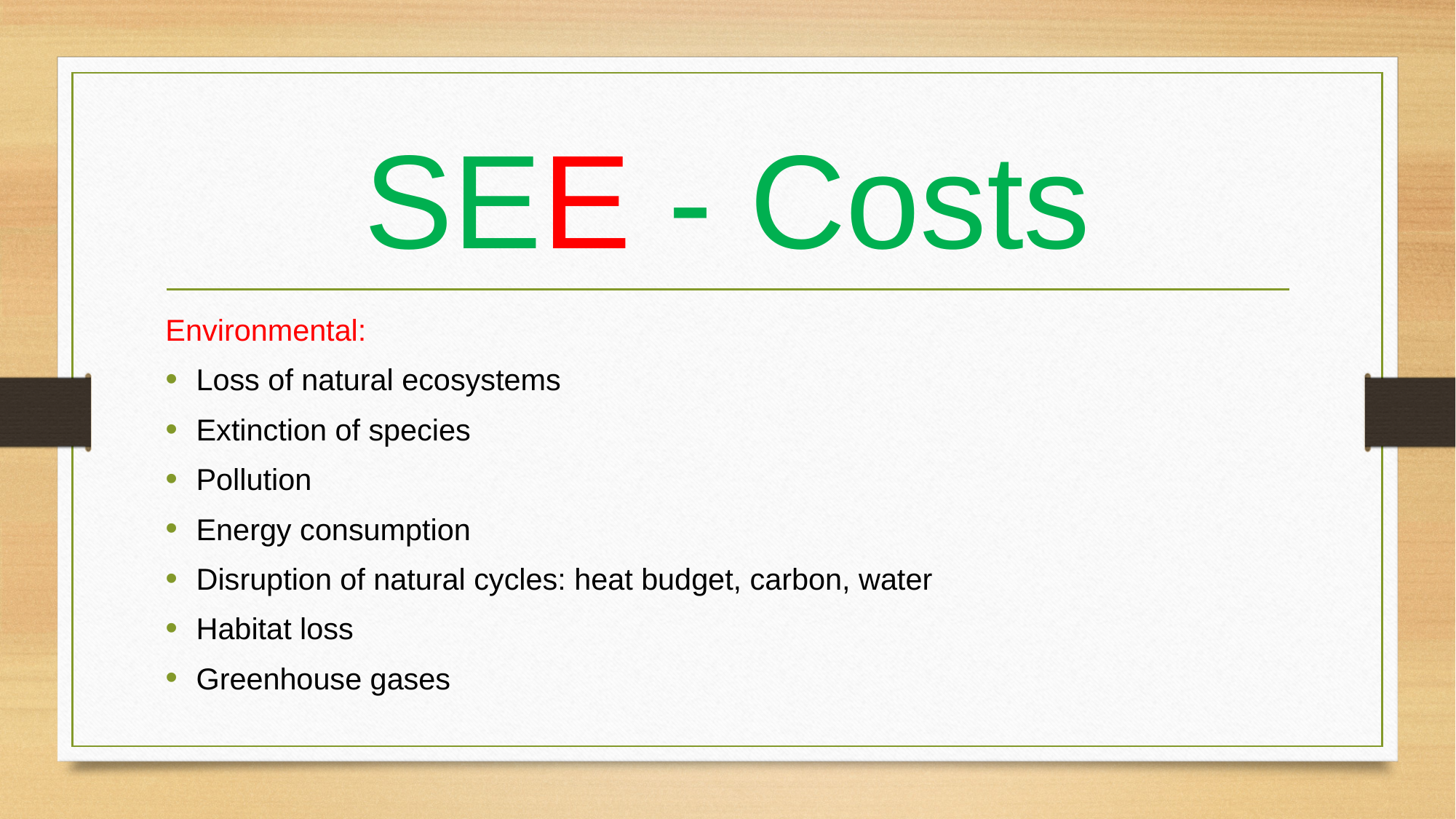

# SEE - Costs
Environmental:
Loss of natural ecosystems
Extinction of species
Pollution
Energy consumption
Disruption of natural cycles: heat budget, carbon, water
Habitat loss
Greenhouse gases